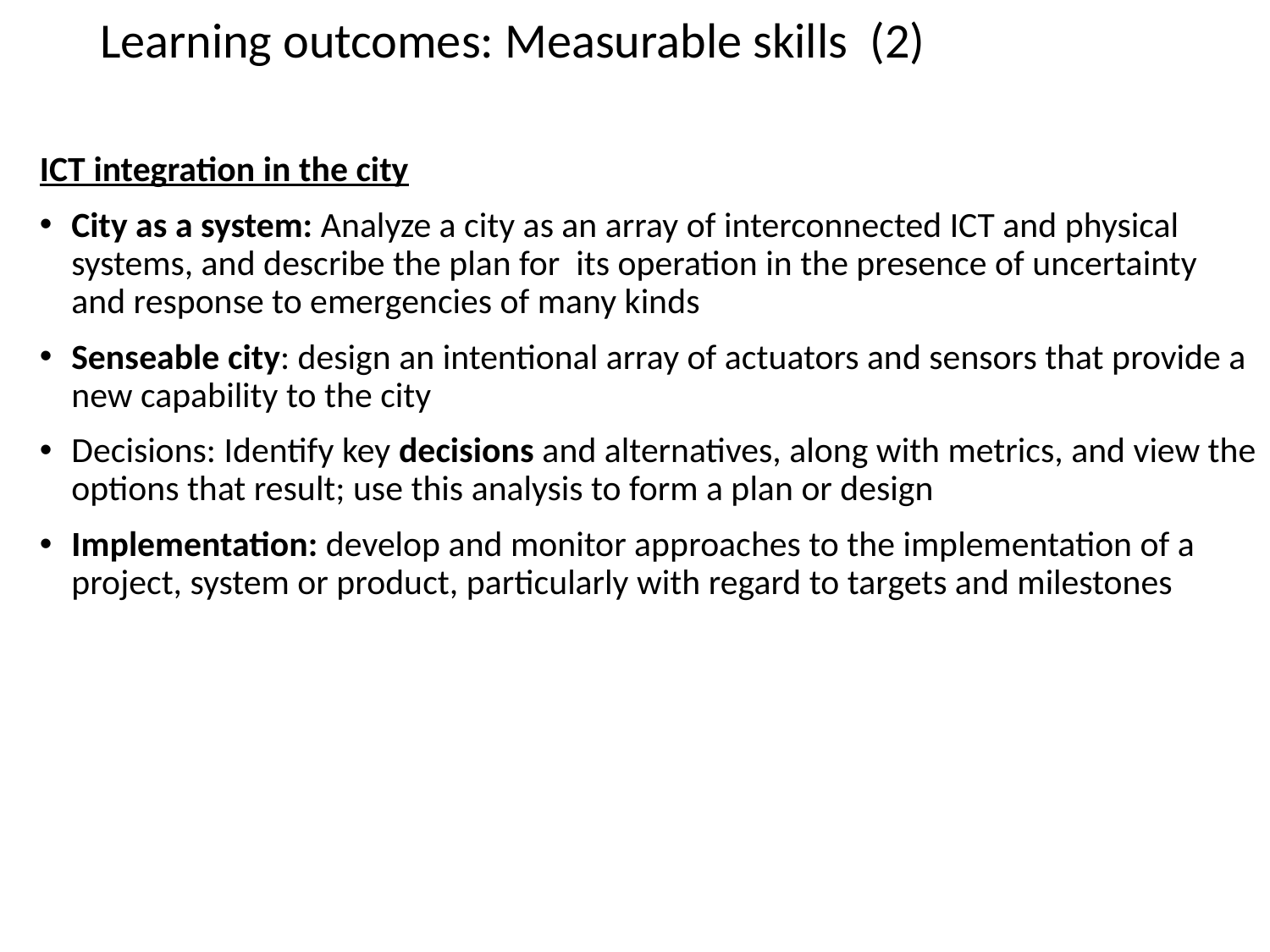

# Learning outcomes: Measurable skills  (2)

ICT integration in the city
City as a system: Analyze a city as an array of interconnected ICT and physical systems, and describe the plan for  its operation in the presence of uncertainty and response to emergencies of many kinds
Senseable city: design an intentional array of actuators and sensors that provide a new capability to the city
Decisions: Identify key decisions and alternatives, along with metrics, and view the options that result; use this analysis to form a plan or design
Implementation: develop and monitor approaches to the implementation of a project, system or product, particularly with regard to targets and milestones